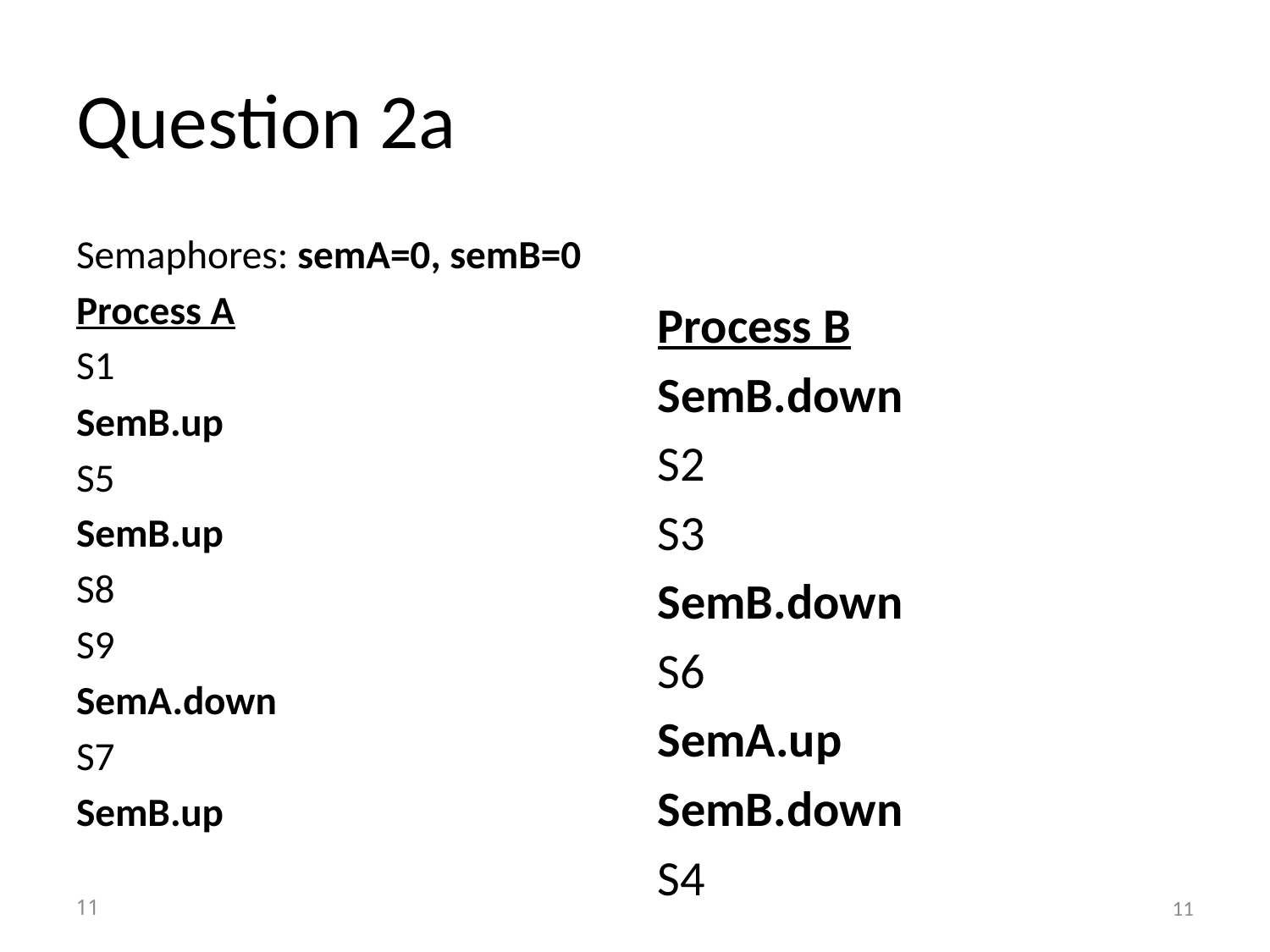

# Question 2a
Semaphores: semA=0, semB=0
Process A
S1
SemB.up
S5
SemB.up
S8
S9
SemA.down
S7
SemB.up

Process B
SemB.down
S2
S3
SemB.down
S6
SemA.up
SemB.down
S4
11
11